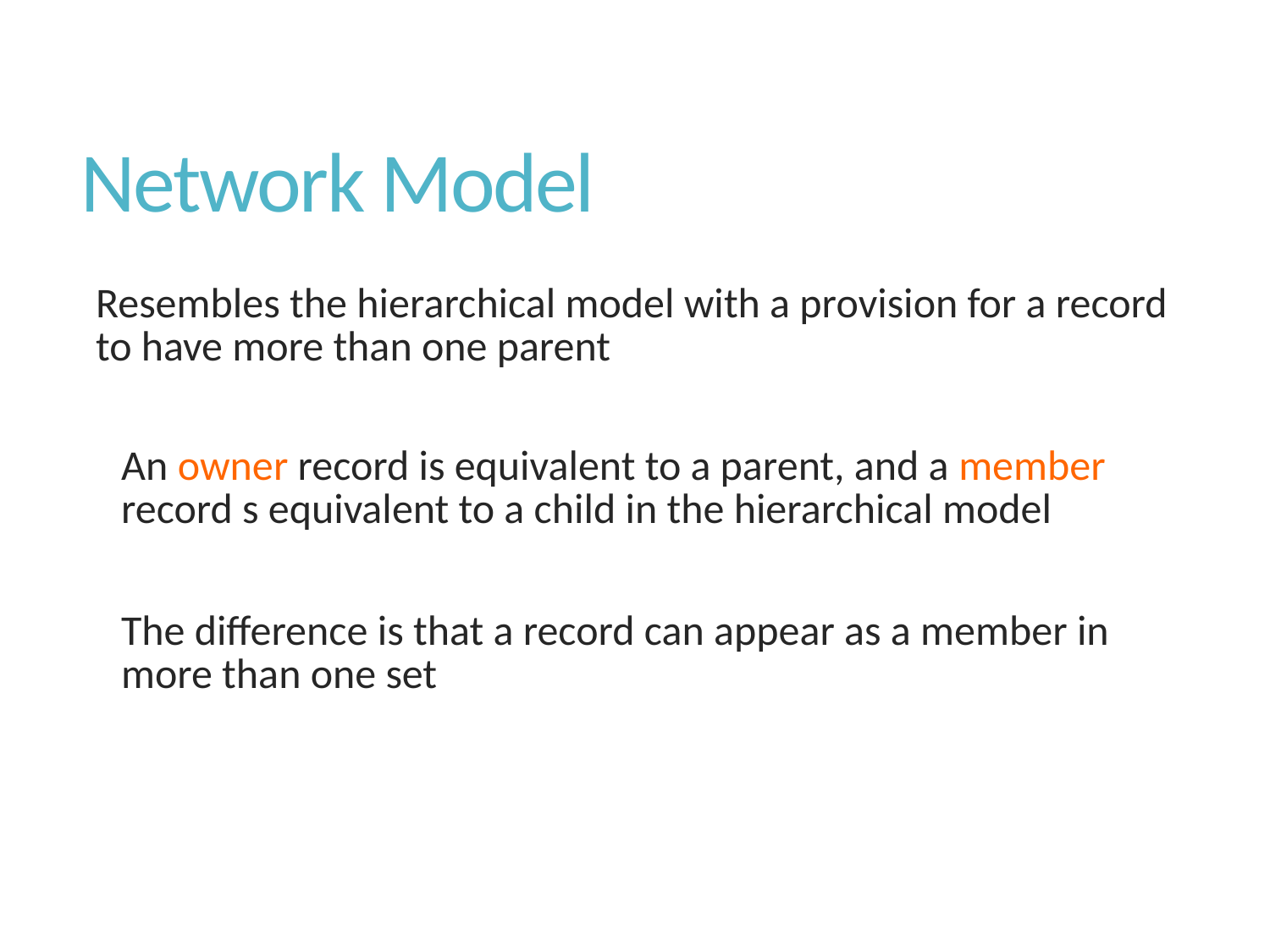

# Network Model
Resembles the hierarchical model with a provision for a record to have more than one parent

An owner record is equivalent to a parent, and a member record s equivalent to a child in the hierarchical model

The difference is that a record can appear as a member in more than one set